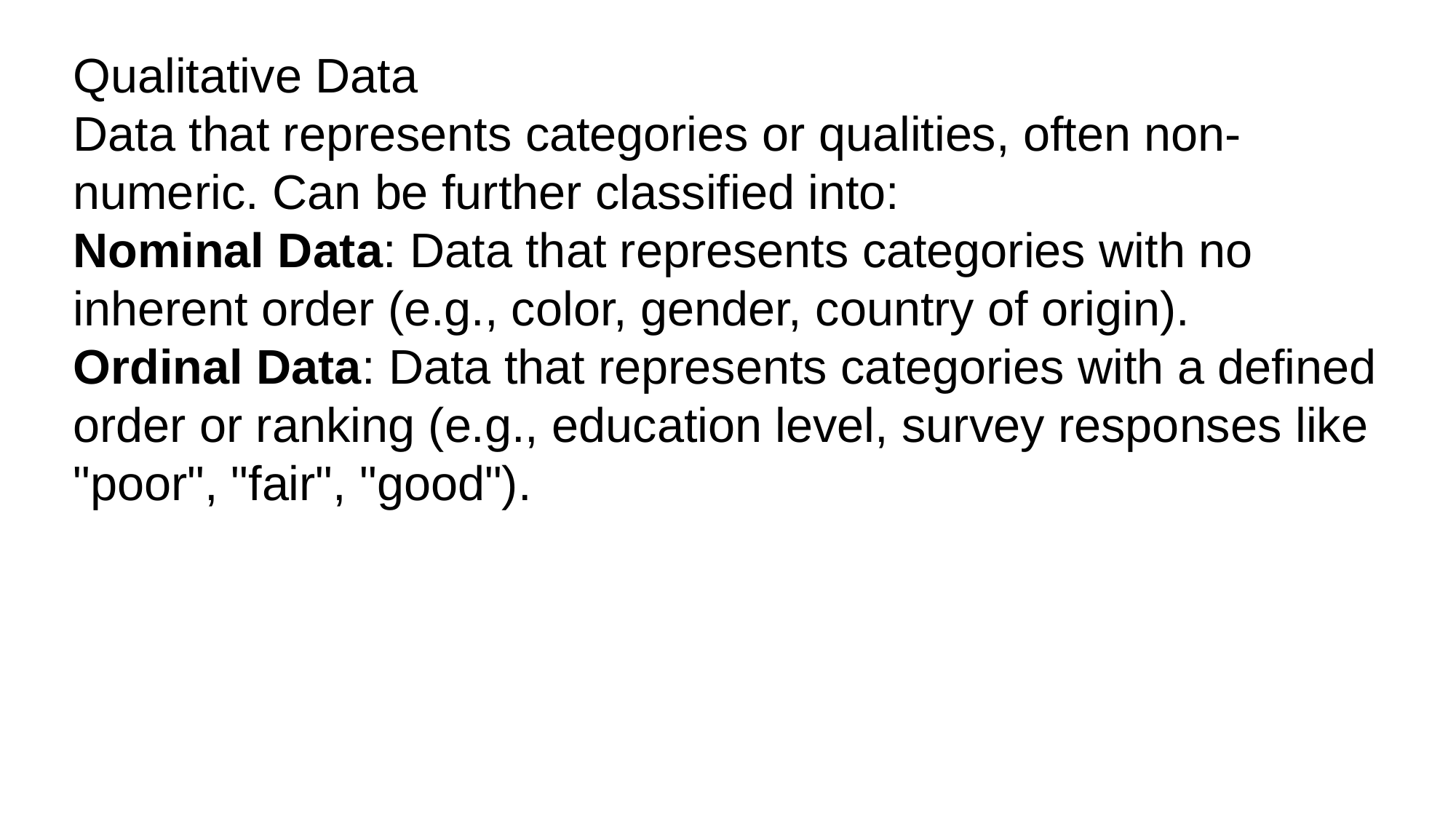

Qualitative Data
Data that represents categories or qualities, often non-numeric. Can be further classified into:
Nominal Data: Data that represents categories with no inherent order (e.g., color, gender, country of origin).
Ordinal Data: Data that represents categories with a defined order or ranking (e.g., education level, survey responses like "poor", "fair", "good").